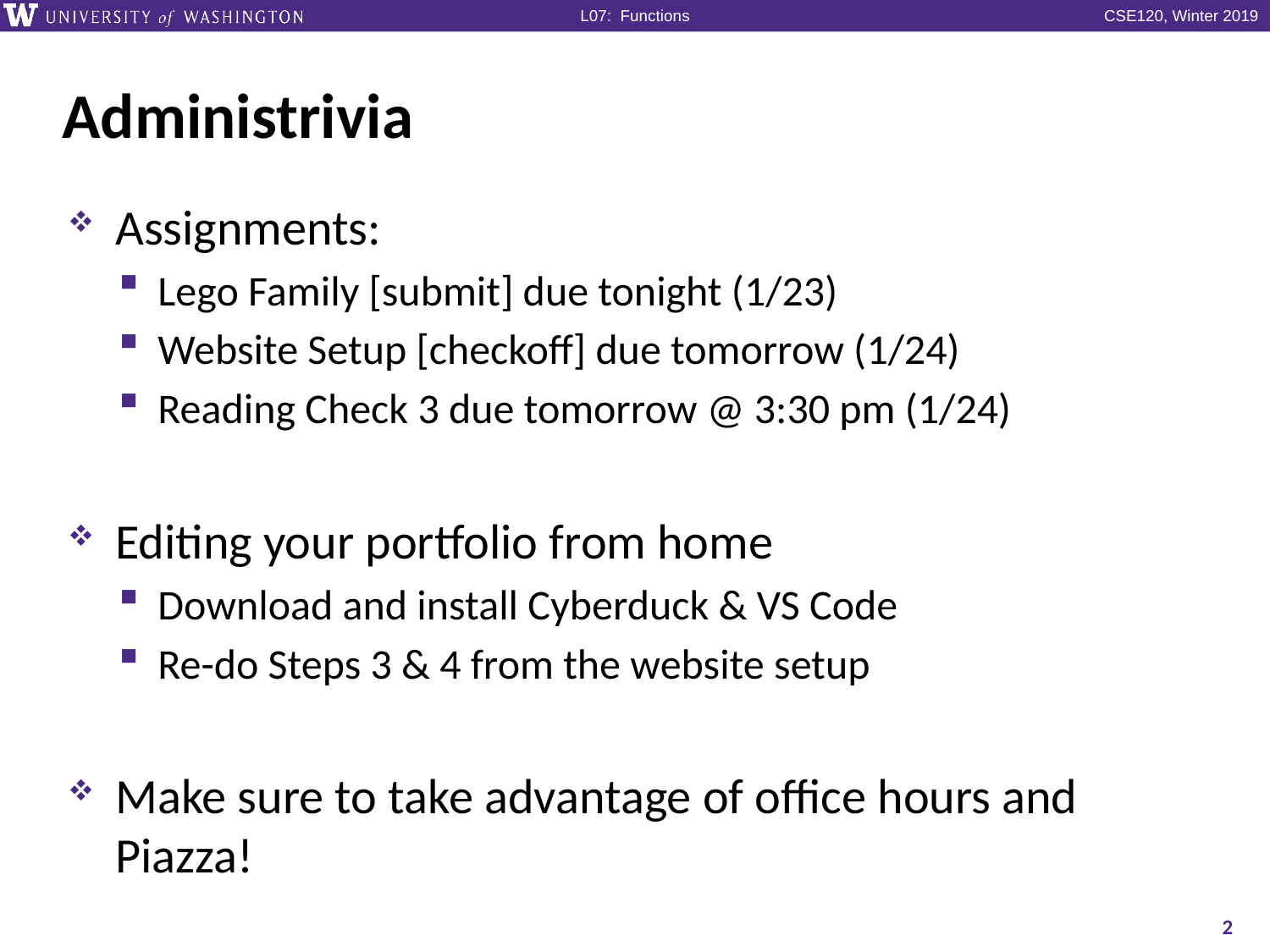

# Administrivia
Assignments:
Lego Family [submit] due tonight (1/23)
Website Setup [checkoff] due tomorrow (1/24)
Reading Check 3 due tomorrow @ 3:30 pm (1/24)

Editing your portfolio from home
Download and install Cyberduck & VS Code
Re-do Steps 3 & 4 from the website setup

Make sure to take advantage of office hours and Piazza!

2